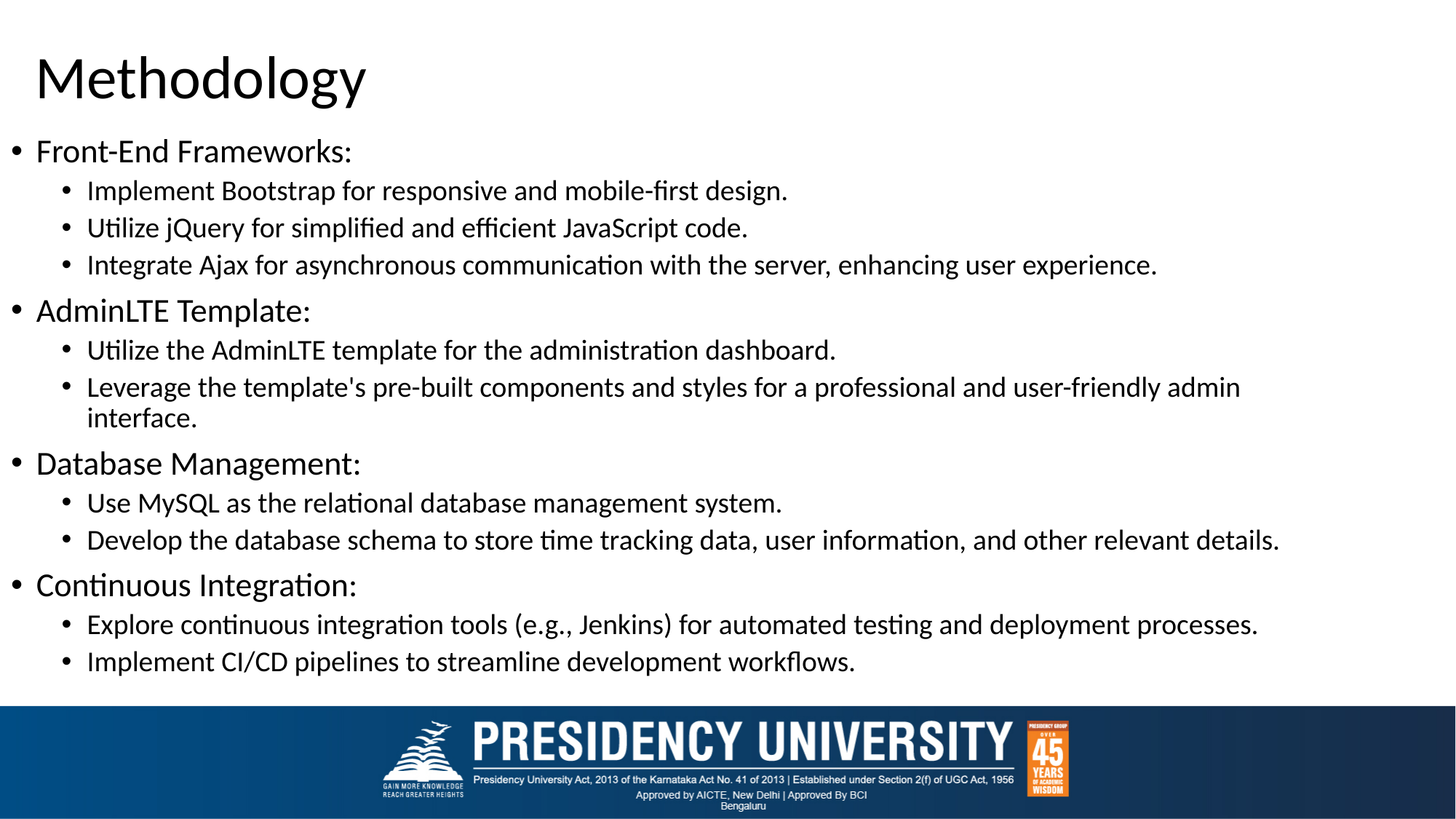

# Methodology
Front-End Frameworks:
Implement Bootstrap for responsive and mobile-first design.
Utilize jQuery for simplified and efficient JavaScript code.
Integrate Ajax for asynchronous communication with the server, enhancing user experience.
AdminLTE Template:
Utilize the AdminLTE template for the administration dashboard.
Leverage the template's pre-built components and styles for a professional and user-friendly admin interface.
Database Management:
Use MySQL as the relational database management system.
Develop the database schema to store time tracking data, user information, and other relevant details.
Continuous Integration:
Explore continuous integration tools (e.g., Jenkins) for automated testing and deployment processes.
Implement CI/CD pipelines to streamline development workflows.